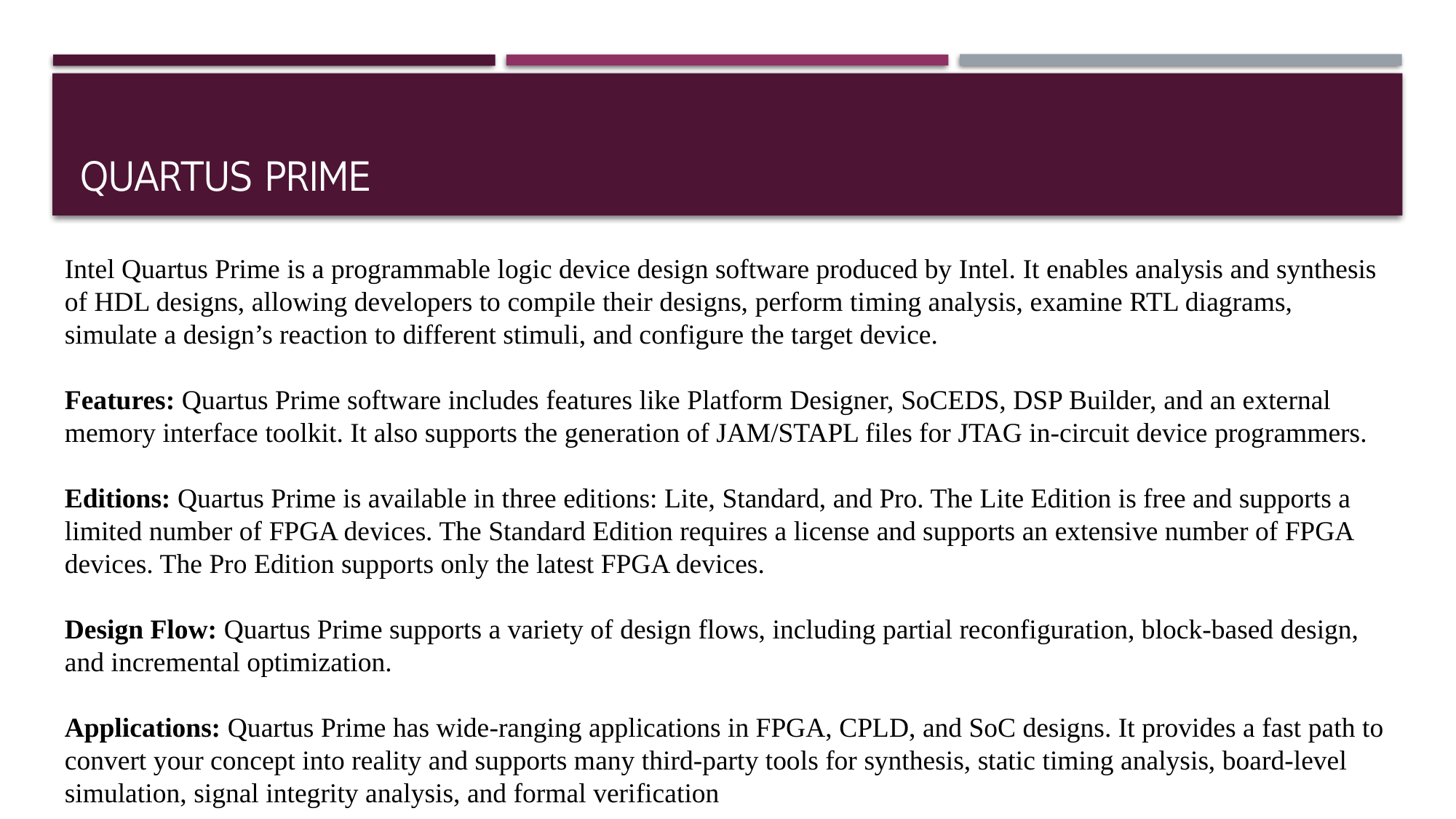

# Quartus Prime
Intel Quartus Prime is a programmable logic device design software produced by Intel. It enables analysis and synthesis of HDL designs, allowing developers to compile their designs, perform timing analysis, examine RTL diagrams, simulate a design’s reaction to different stimuli, and configure the target device.

Features: Quartus Prime software includes features like Platform Designer, SoCEDS, DSP Builder, and an external memory interface toolkit. It also supports the generation of JAM/STAPL files for JTAG in-circuit device programmers.

Editions: Quartus Prime is available in three editions: Lite, Standard, and Pro. The Lite Edition is free and supports a limited number of FPGA devices. The Standard Edition requires a license and supports an extensive number of FPGA devices. The Pro Edition supports only the latest FPGA devices.

Design Flow: Quartus Prime supports a variety of design flows, including partial reconfiguration, block-based design, and incremental optimization.

Applications: Quartus Prime has wide-ranging applications in FPGA, CPLD, and SoC designs. It provides a fast path to convert your concept into reality and supports many third-party tools for synthesis, static timing analysis, board-level simulation, signal integrity analysis, and formal verification